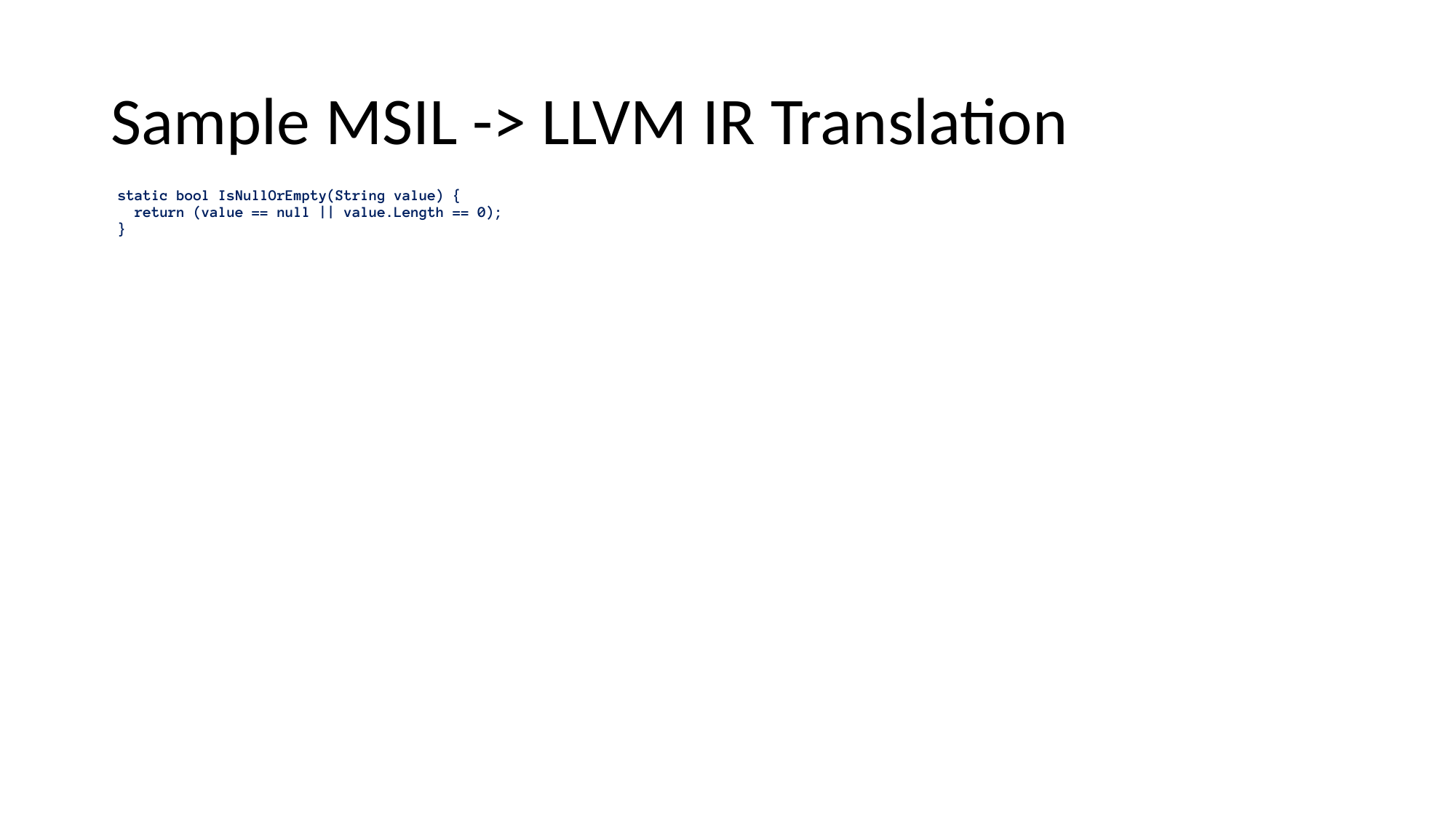

# Sample MSIL -> LLVM IR Translation
static bool IsNullOrEmpty(String value) {
  return (value == null || value.Length == 0);
}

define i8 @String.IsNullOrEmpty(%System.String addrspace(1)* %param0) {
entry:
  %arg0 = alloca %System.String addrspace(1)*
  store %System.String addrspace(1)* %param0, %System.String addrspace(1)** %arg0
  %0 = load %System.String addrspace(1)*, %System.String addrspace(1)** %arg0
  %1 = icmp eq %System.String addrspace(1)* %0, null
  br i1 %1, label %10, label %2

; <label>:2                                       ; preds = %entry
  %3 = load %System.String addrspace(1)*, %System.String addrspace(1)** %arg0
  %NullCheck = icmp eq %System.String addrspace(1)* %3, null
  br i1 %NullCheck, label %ThrowNullRef, label %4

; <label>:4                                       ; preds = %2
  %5 = getelementptr inbounds %System.String, %System.String addrspace(1)* %3, i32 0, i32 1
  %6 = load i32, i32 addrspace(1)* %5
  %7 = icmp eq i32 %6, 0
  %8 = sext i1 %7 to i32
  %9 = trunc i32 %8 to i8
  ret i8 %9

; <label>:10                                      ; preds = %entry
  ret i8 1

ThrowNullRef:                                     ; preds = %2
  call void inttoptr (i64 NORMALIZED_ADDRESS to void ()*)() #0
  unreachable
}